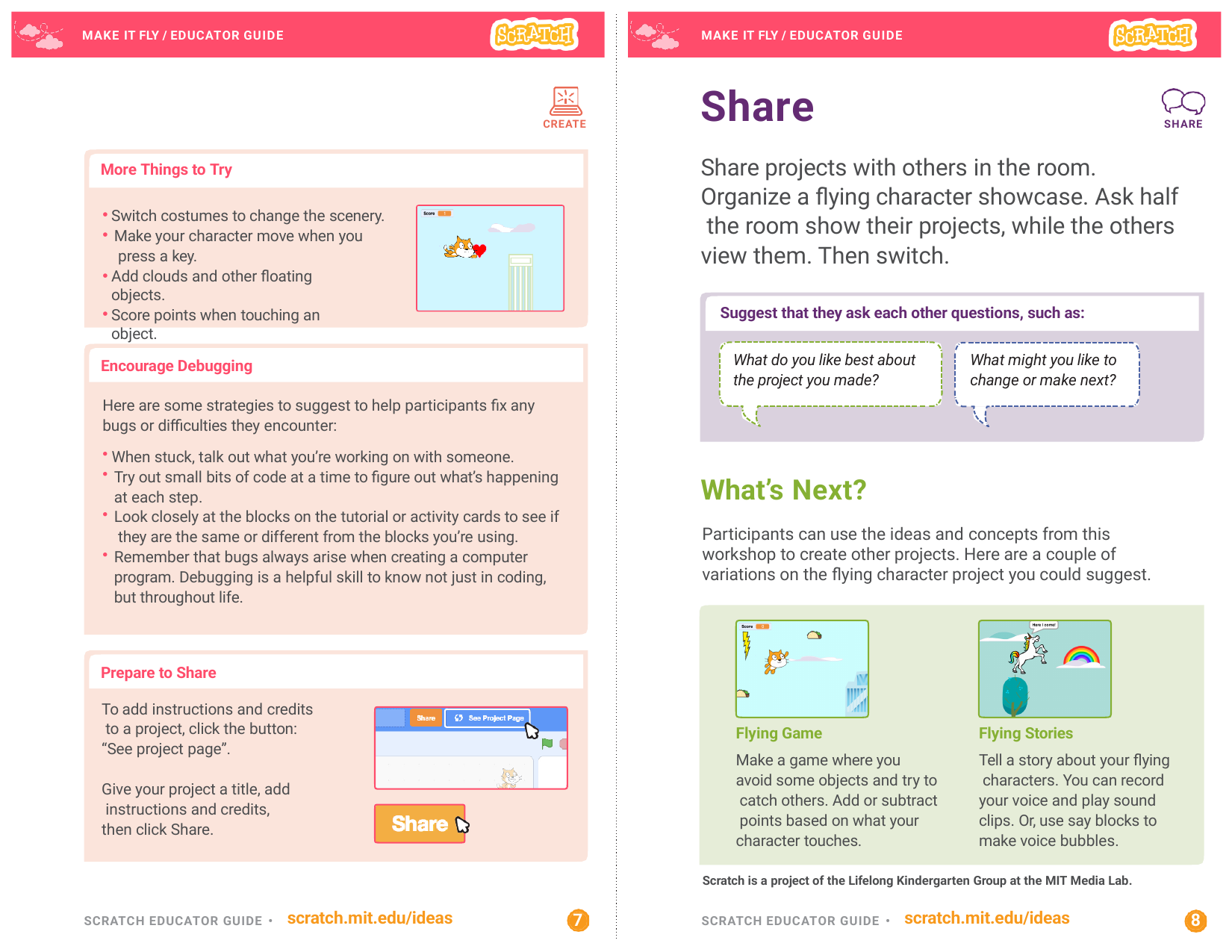

MAKE IT FLY / EDUCATOR GUIDE
MAKE IT FLY / EDUCATOR GUIDE
# Share

SHARE
CREATE
Share projects with others in the room.  Organize a flying character showcase. Ask half  the room show their projects, while the others  view them. Then switch.

More Things to Try

Switch costumes to change the scenery.
Make your character move when you  press a key.
Add clouds and other floating objects.
Score points when touching an object.

Suggest that they ask each other questions, such as:

What do you like best about  the project you made?
What might you like to  change or make next?

Encourage Debugging

Here are some strategies to suggest to help participants fix any  bugs or difficulties they encounter:
When stuck, talk out what you’re working on with someone.
Try out small bits of code at a time to figure out what’s happening  at each step.
Look closely at the blocks on the tutorial or activity cards to see if  they are the same or different from the blocks you’re using.
Remember that bugs always arise when creating a computer  program. Debugging is a helpful skill to know not just in coding,  but throughout life.

What’s Next?
Participants can use the ideas and concepts from this  workshop to create other projects. Here are a couple of  variations on the flying character project you could suggest.

Prepare to Share

To add instructions and credits  to a project, click the button:  “See project page”.

Give your project a title, add  instructions and credits,  then click Share.

Flying Game
Make a game where you  avoid some objects and try to  catch others. Add or subtract  points based on what your  character touches.
Flying Stories
Tell a story about your flying  characters. You can record  your voice and play sound  clips. Or, use say blocks to  make voice bubbles.

Scratch is a project of the Lifelong Kindergarten Group at the MIT Media Lab.
scratch.mit.edu/ideas
scratch.mit.edu/ideas
7
8

SCRATCH EDUCATOR GUIDE •
SCRATCH EDUCATOR GUIDE •